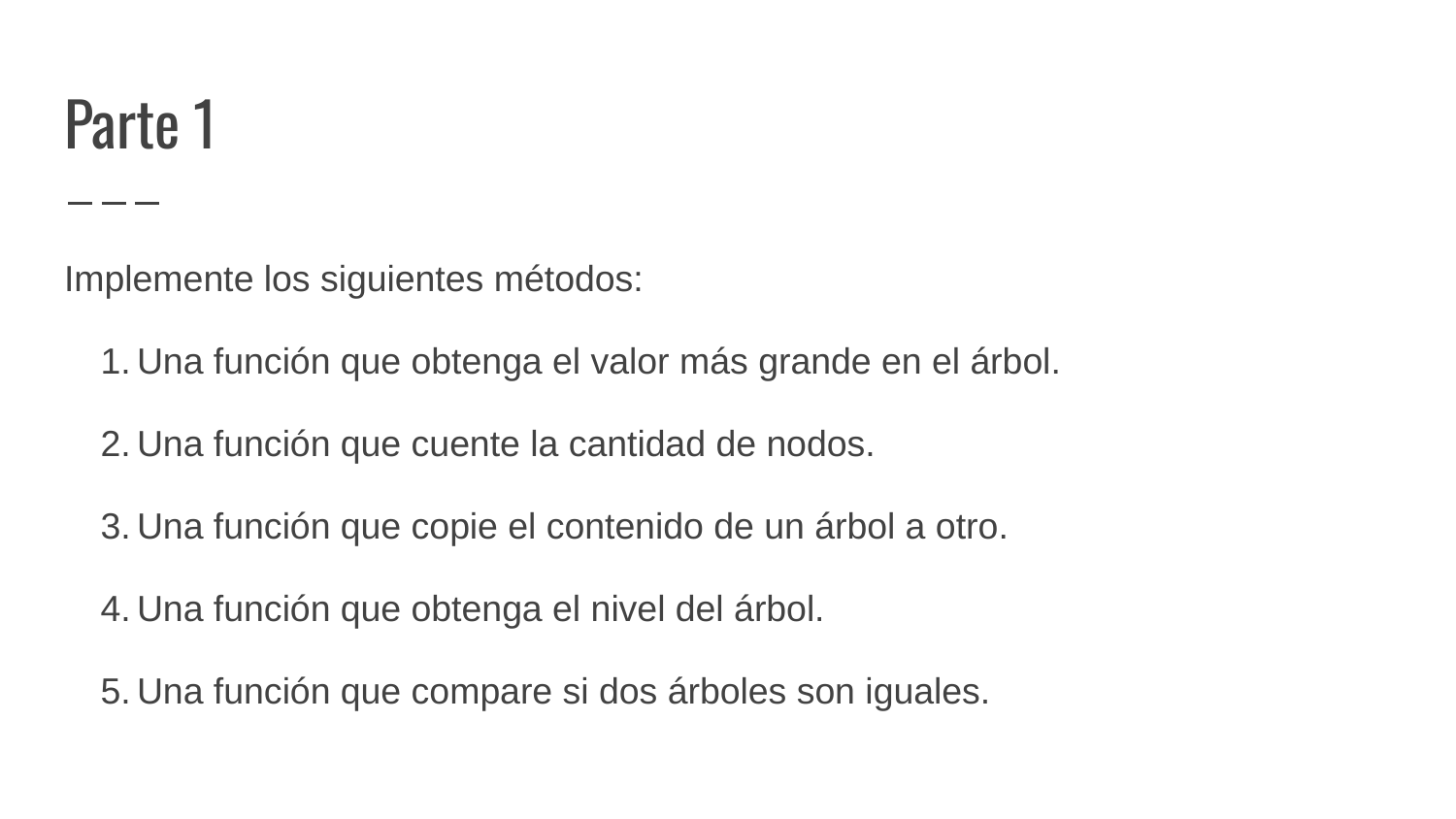

# Parte 1
Implemente los siguientes métodos:
Una función que obtenga el valor más grande en el árbol.
Una función que cuente la cantidad de nodos.
Una función que copie el contenido de un árbol a otro.
Una función que obtenga el nivel del árbol.
Una función que compare si dos árboles son iguales.